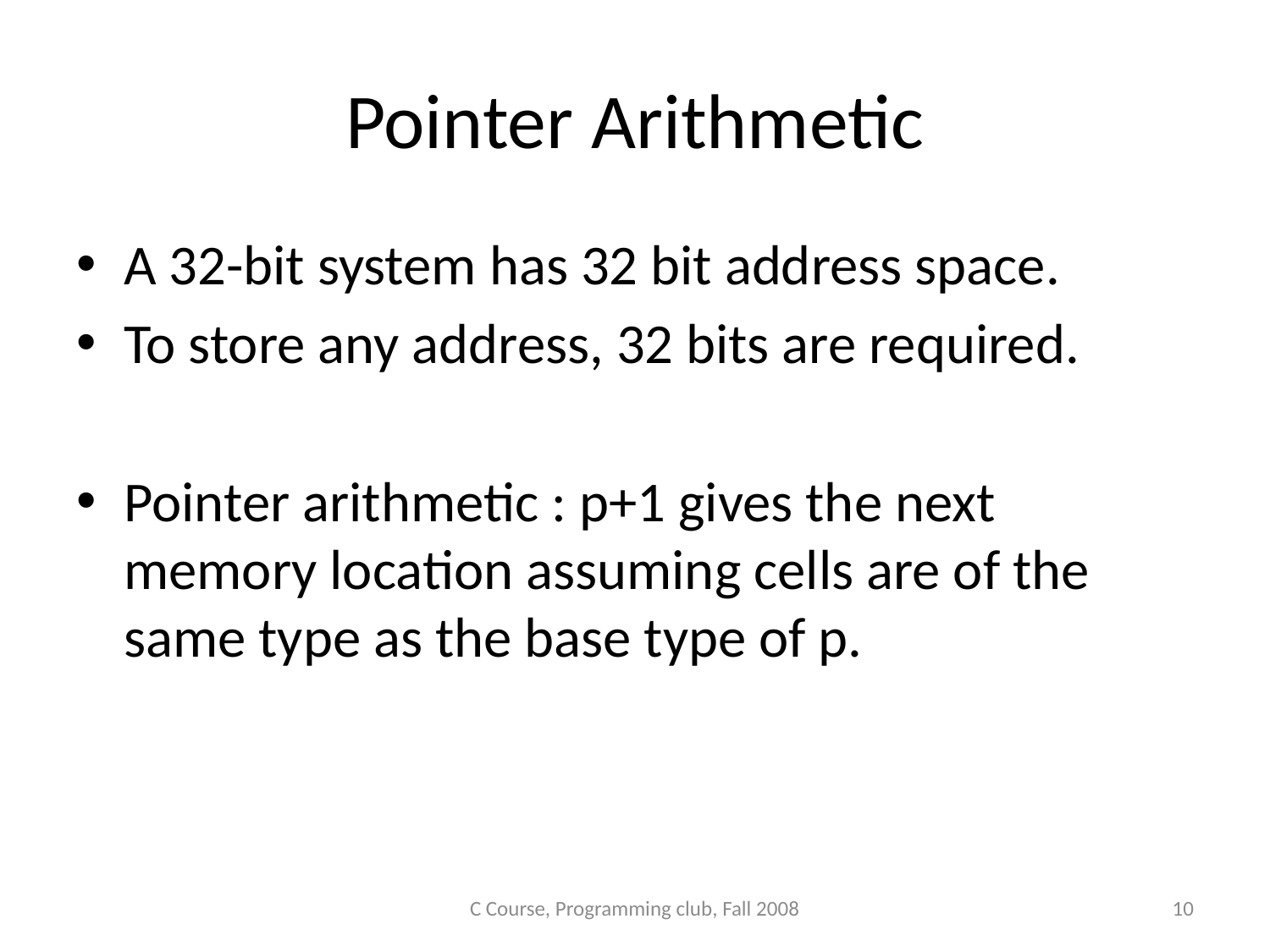

# Pointer Arithmetic
A 32-bit system has 32 bit address space.
To store any address, 32 bits are required.

Pointer arithmetic : p+1 gives the next memory location assuming cells are of the same type as the base type of p.
C Course, Programming club, Fall 2008
10